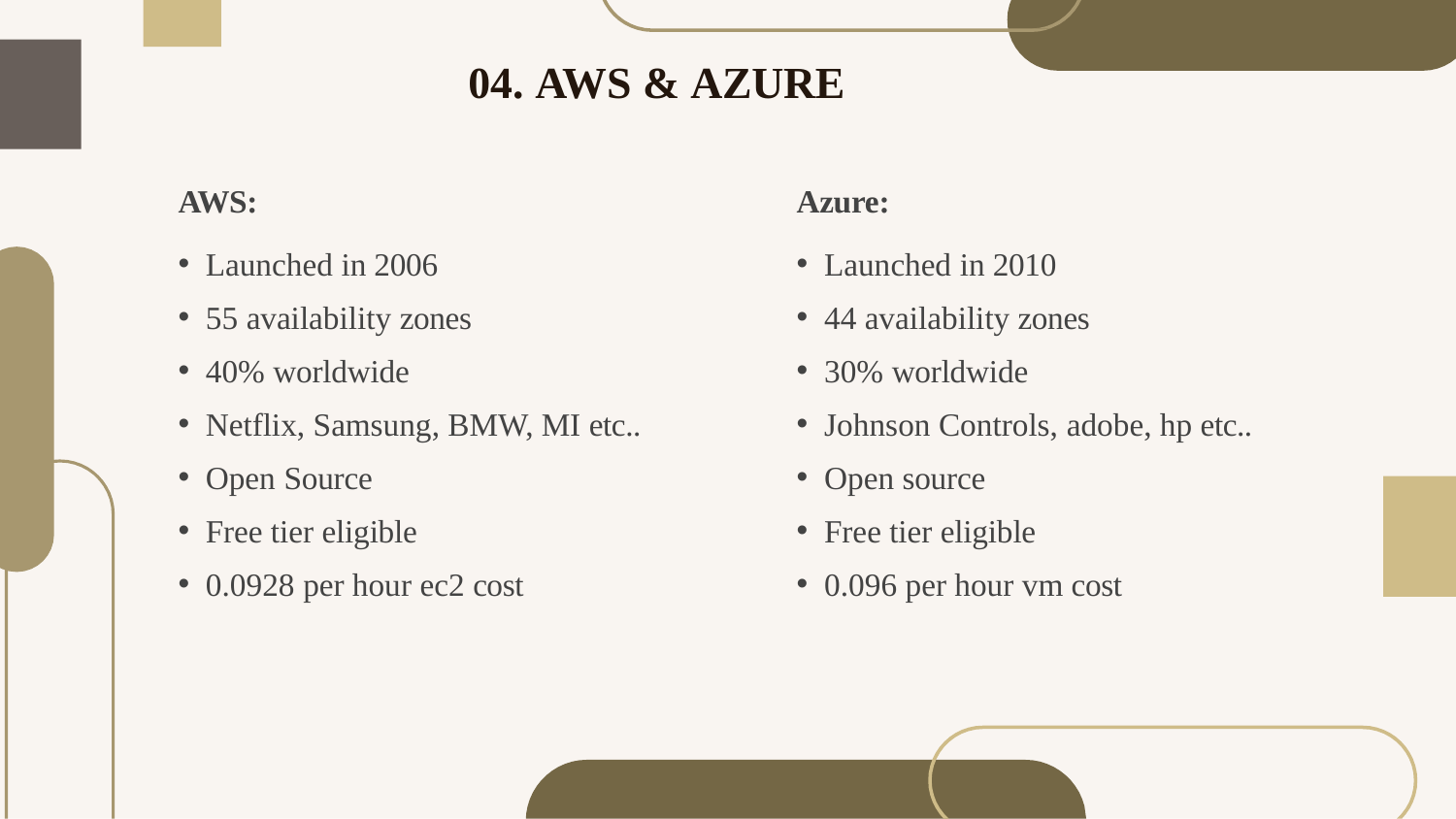

# 04. AWS & AZURE
Azure:
AWS:
Launched in 2006
55 availability zones
40% worldwide
Netflix, Samsung, BMW, MI etc..
Open Source
Free tier eligible
0.0928 per hour ec2 cost
Launched in 2010
44 availability zones
30% worldwide
Johnson Controls, adobe, hp etc..
Open source
Free tier eligible
0.096 per hour vm cost